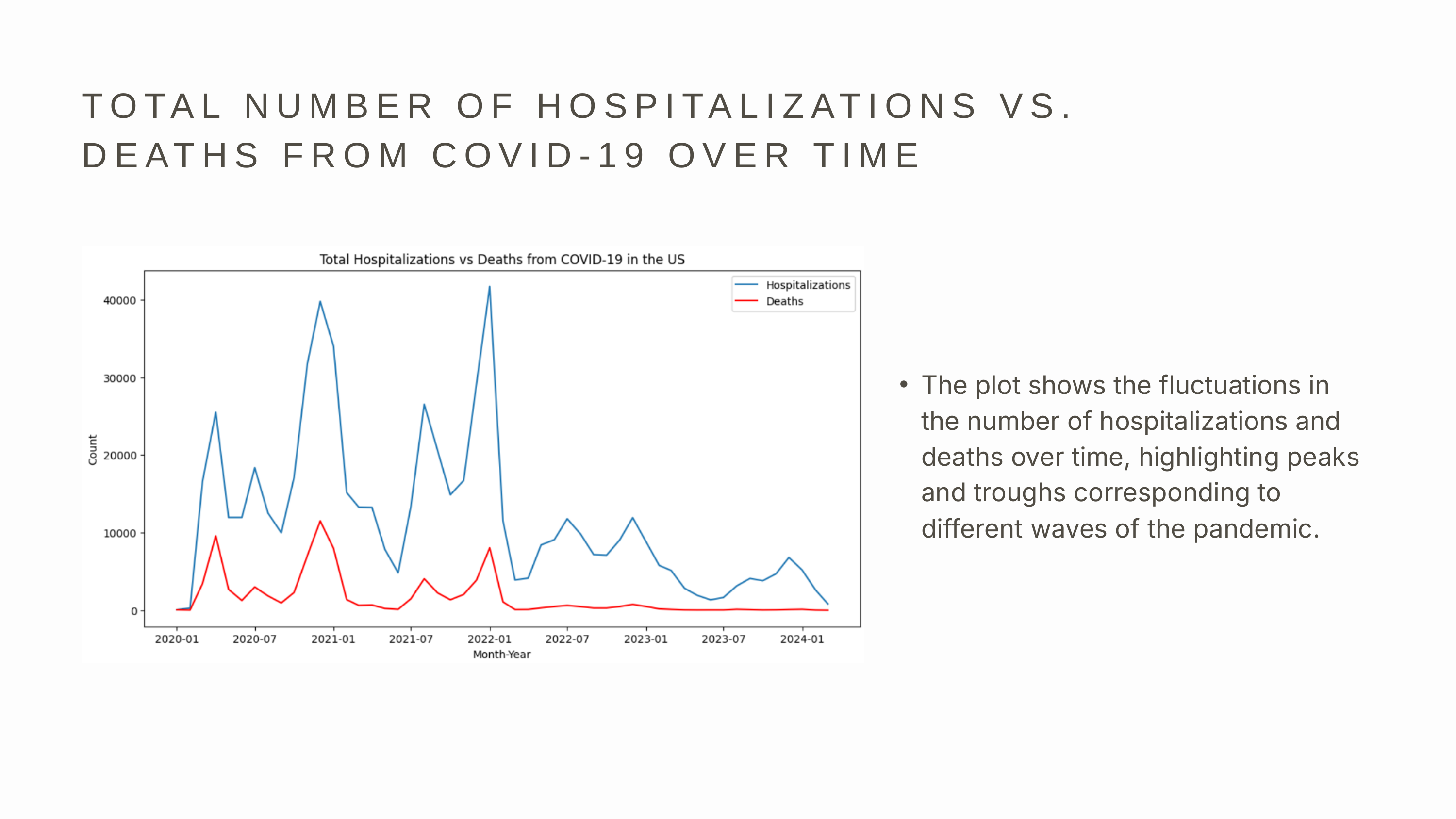

TOTAL NUMBER OF HOSPITALIZATIONS VS. DEATHS FROM COVID-19 OVER TIME

The plot shows the fluctuations in the number of hospitalizations and deaths over time, highlighting peaks and troughs corresponding to different waves of the pandemic.